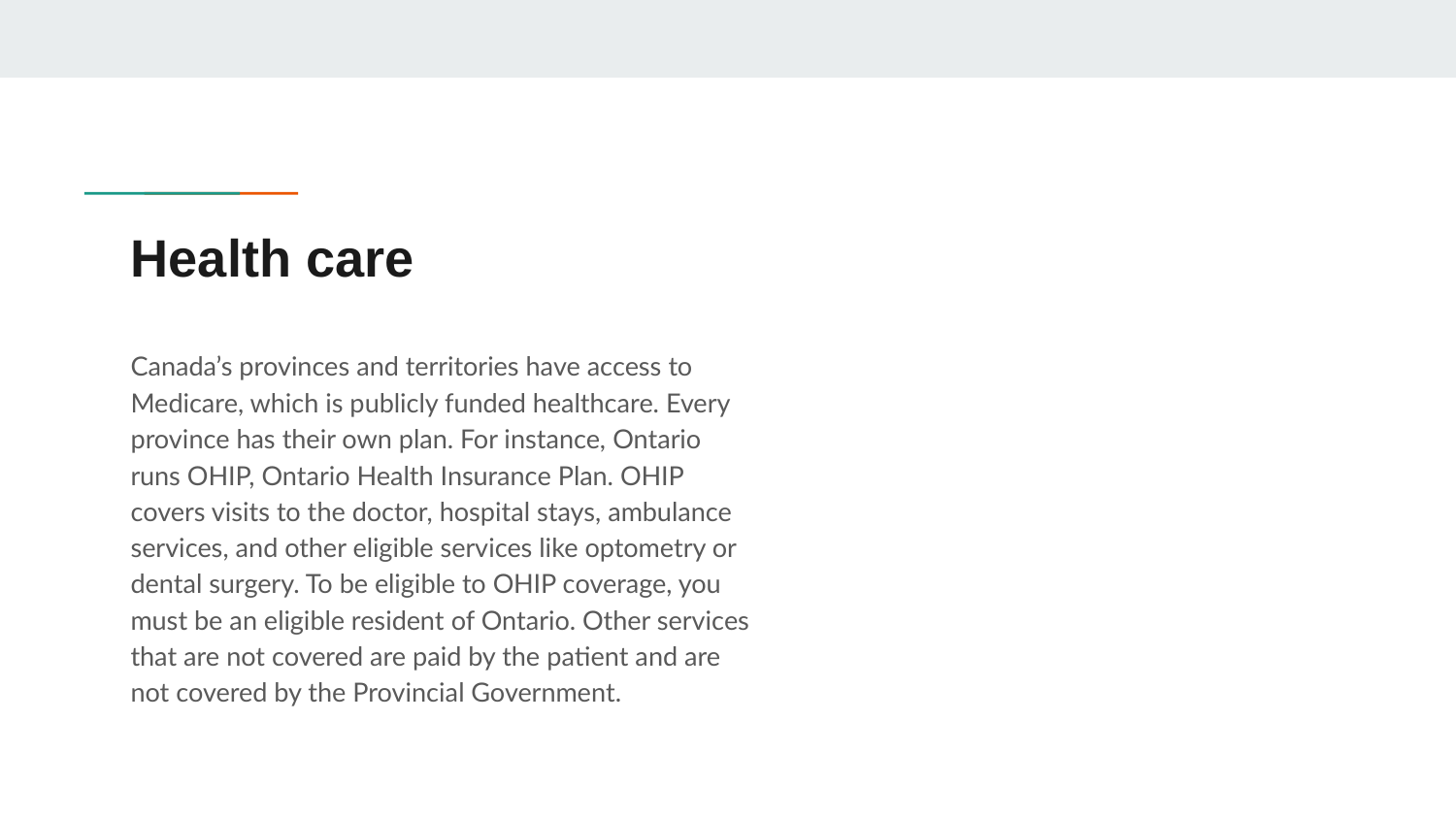

# Health care
Canada’s provinces and territories have access to Medicare, which is publicly funded healthcare. Every province has their own plan. For instance, Ontario runs OHIP, Ontario Health Insurance Plan. OHIP covers visits to the doctor, hospital stays, ambulance services, and other eligible services like optometry or dental surgery. To be eligible to OHIP coverage, you must be an eligible resident of Ontario. Other services that are not covered are paid by the patient and are not covered by the Provincial Government.